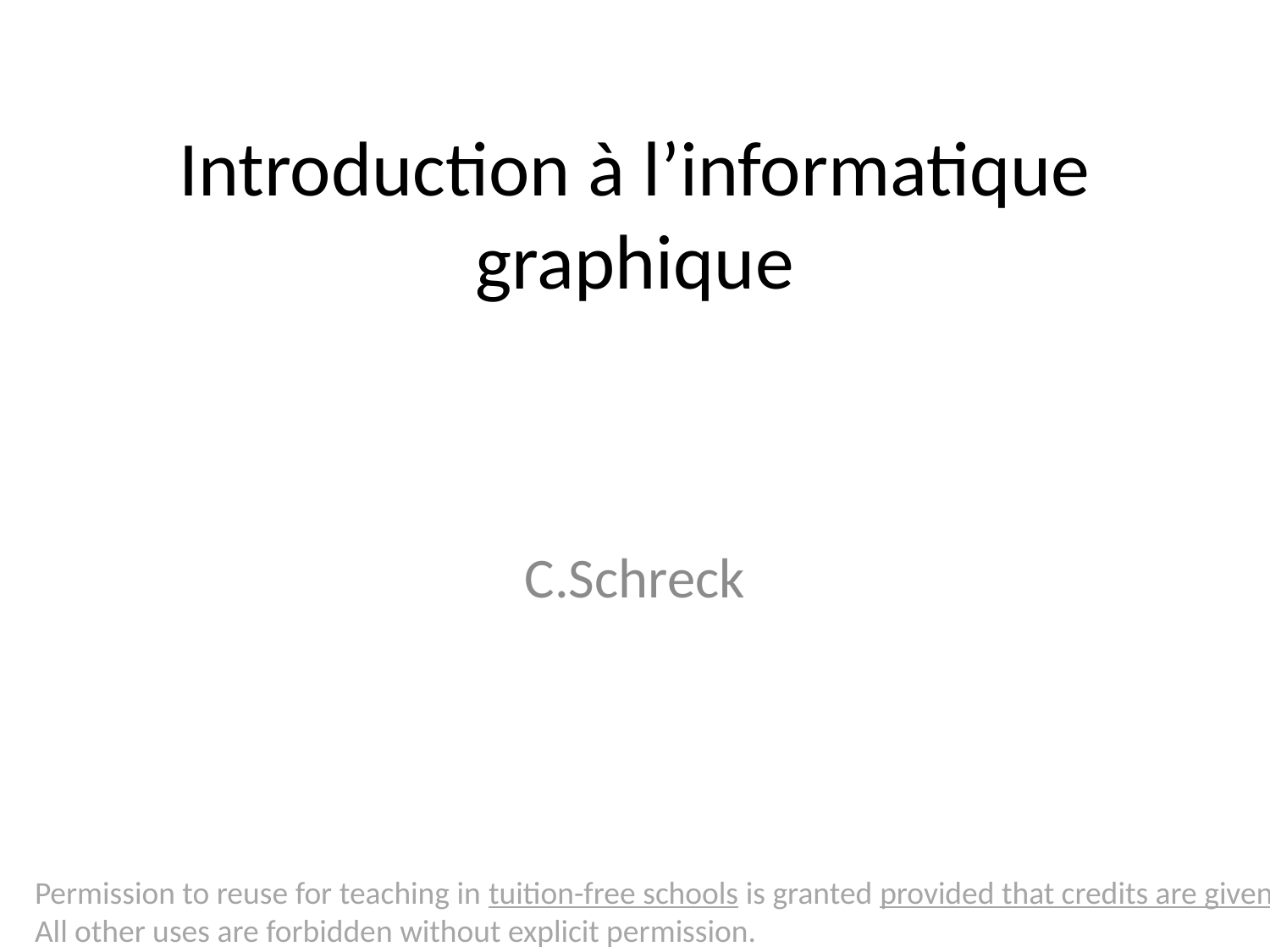

Introduction à l’informatique graphique

C.Schreck
Permission to reuse for teaching in tuition-free schools is granted provided that credits are given.
All other uses are forbidden without explicit permission.